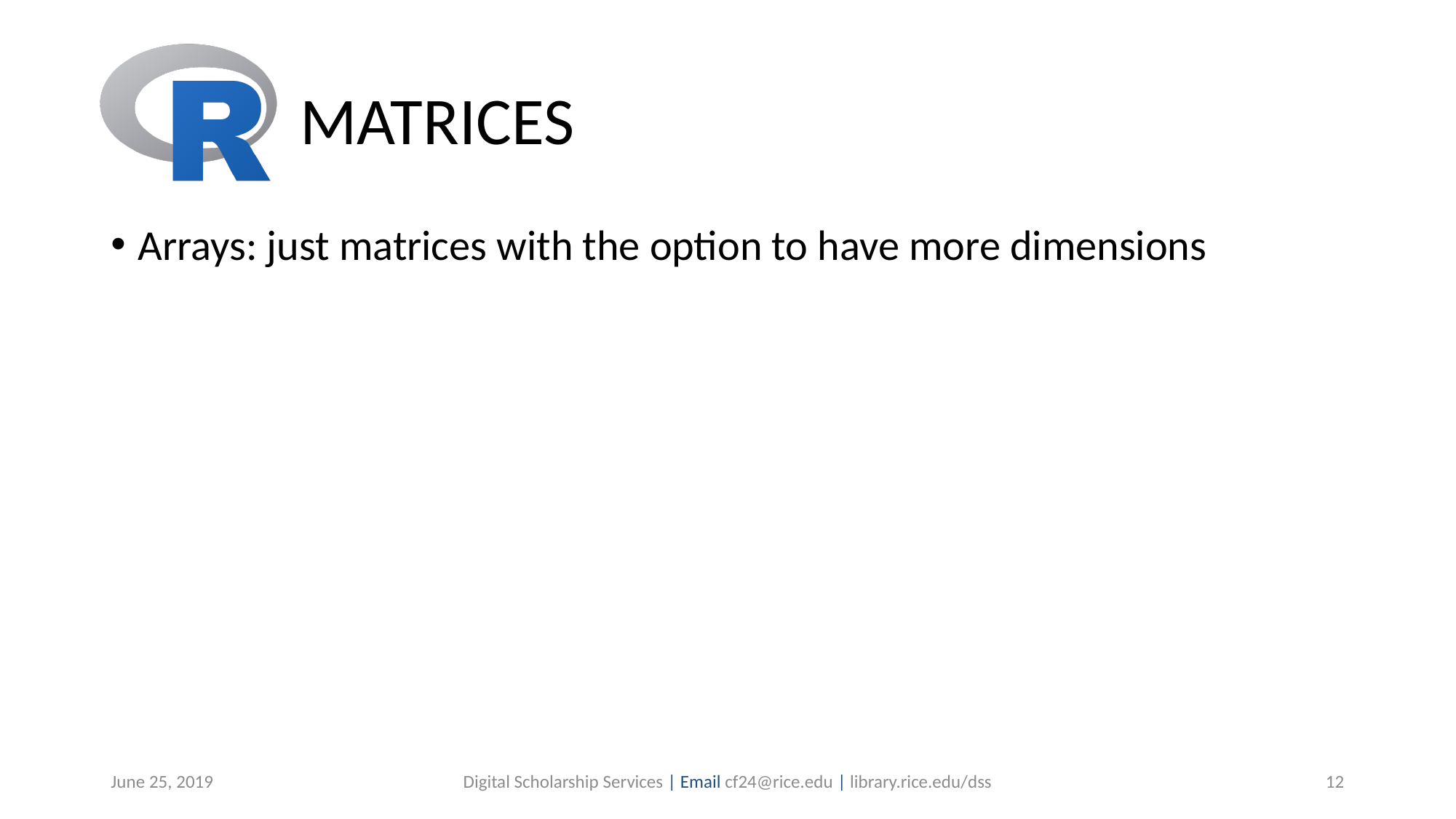

# MATRICES
Arrays: just matrices with the option to have more dimensions
June 25, 2019
Digital Scholarship Services | Email cf24@rice.edu | library.rice.edu/dss
12